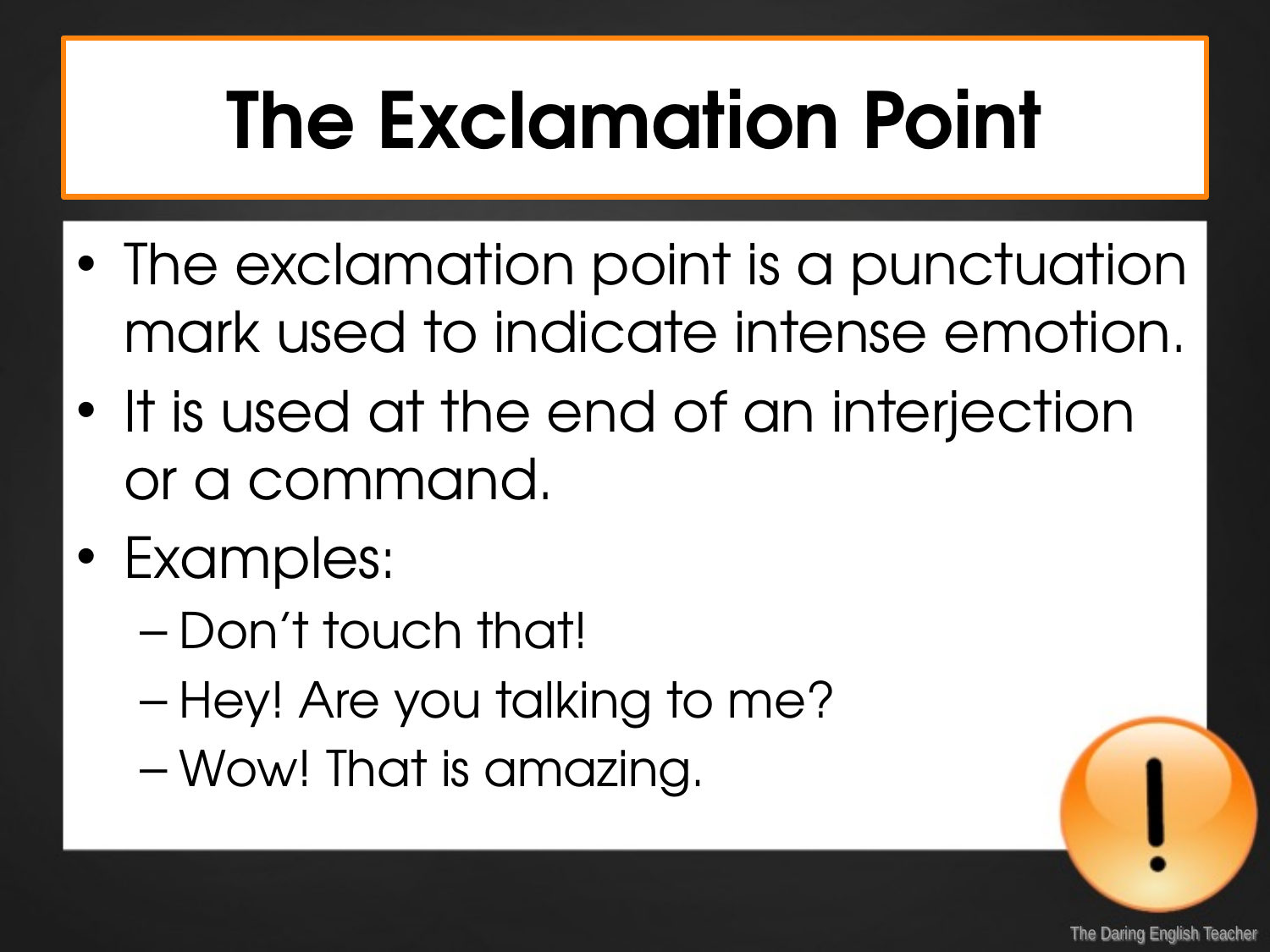

# The Exclamation Point
The exclamation point is a punctuation mark used to indicate intense emotion.
It is used at the end of an interjection or a command.
Examples:
Don’t touch that!
Hey! Are you talking to me?
Wow! That is amazing.